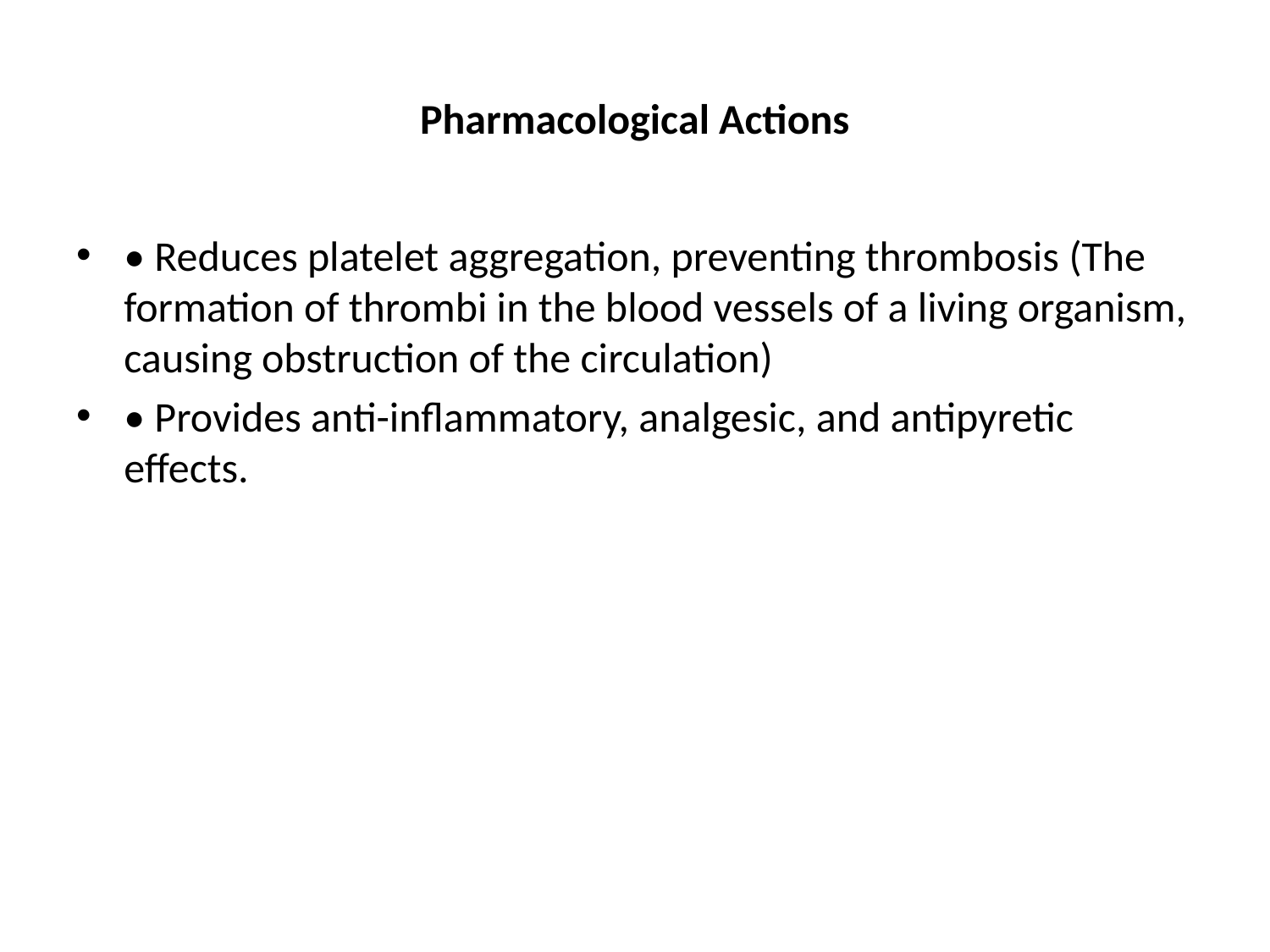

# Pharmacological Actions
• Reduces platelet aggregation, preventing thrombosis (The formation of thrombi in the blood vessels of a living organism, causing obstruction of the circulation)
• Provides anti-inflammatory, analgesic, and antipyretic effects.